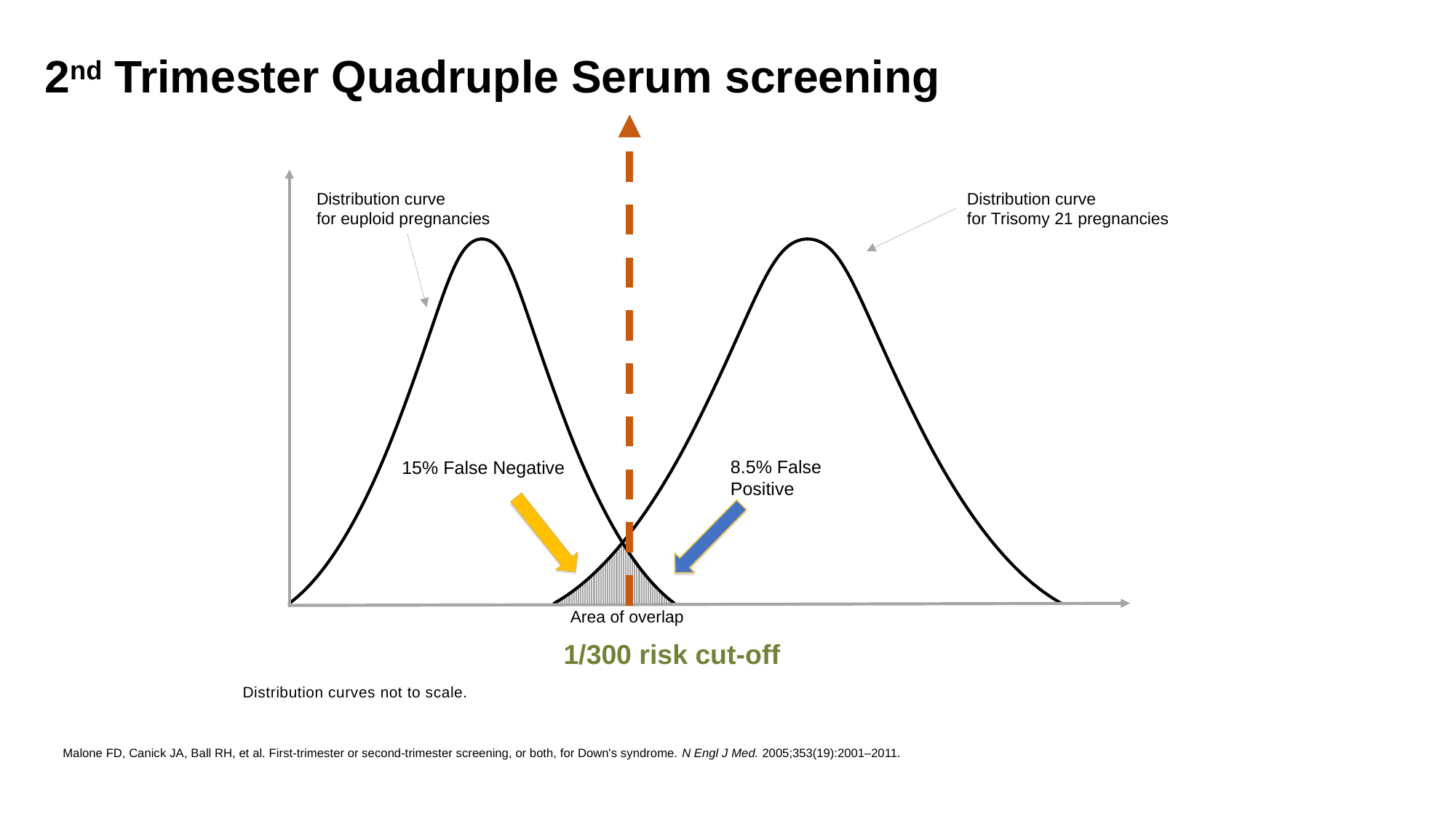

# 2nd Trimester Quadruple Serum screening

Distribution curve
for euploid pregnancies
Distribution curve
for Trisomy 21 pregnancies
8.5% False Positive
15% False Negative

1/300 risk cut-off
Area of overlap
Distribution curves not to scale.
Malone FD, Canick JA, Ball RH, et al. First-trimester or second-trimester screening, or both, for Down's syndrome. N Engl J Med. 2005;353(19):2001–2011.